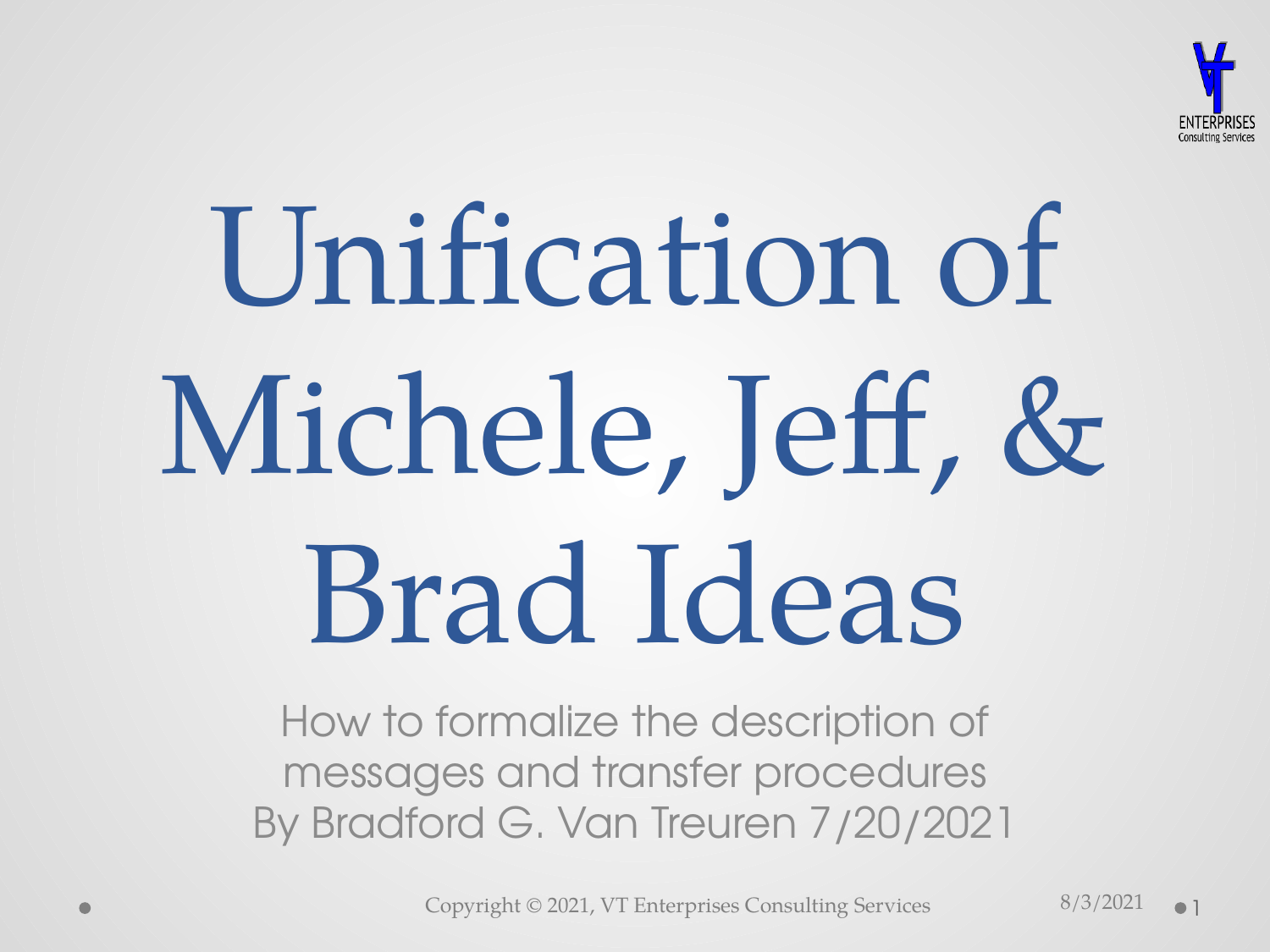

# Unification of Michele, Jeff, & Brad Ideas
How to formalize the description of messages and transfer procedures
By Bradford G. Van Treuren 7/20/2021
8/3/2021
1